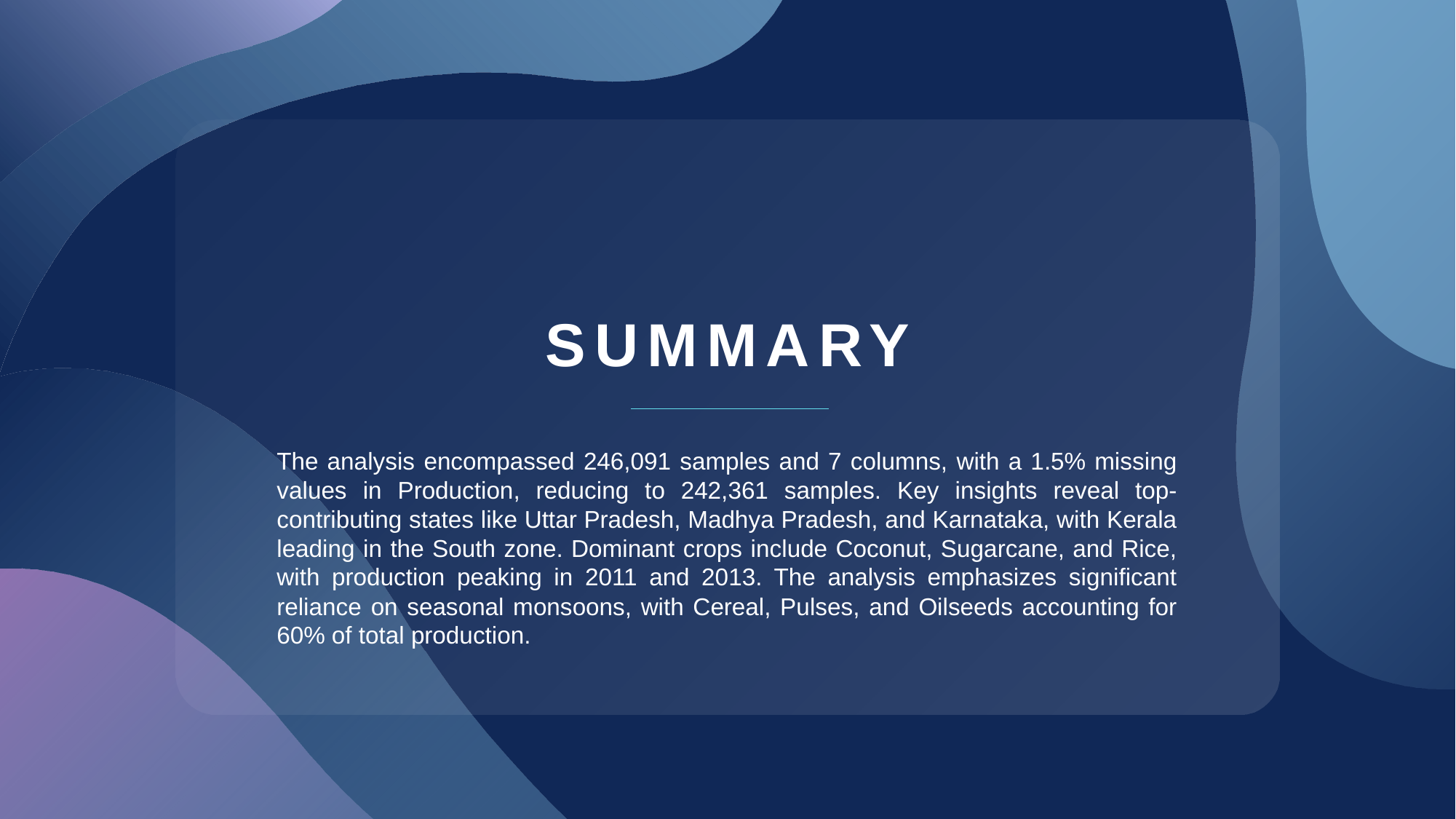

# SUMMARY
The analysis encompassed 246,091 samples and 7 columns, with a 1.5% missing values in Production, reducing to 242,361 samples. Key insights reveal top-contributing states like Uttar Pradesh, Madhya Pradesh, and Karnataka, with Kerala leading in the South zone. Dominant crops include Coconut, Sugarcane, and Rice, with production peaking in 2011 and 2013. The analysis emphasizes significant reliance on seasonal monsoons, with Cereal, Pulses, and Oilseeds accounting for 60% of total production.